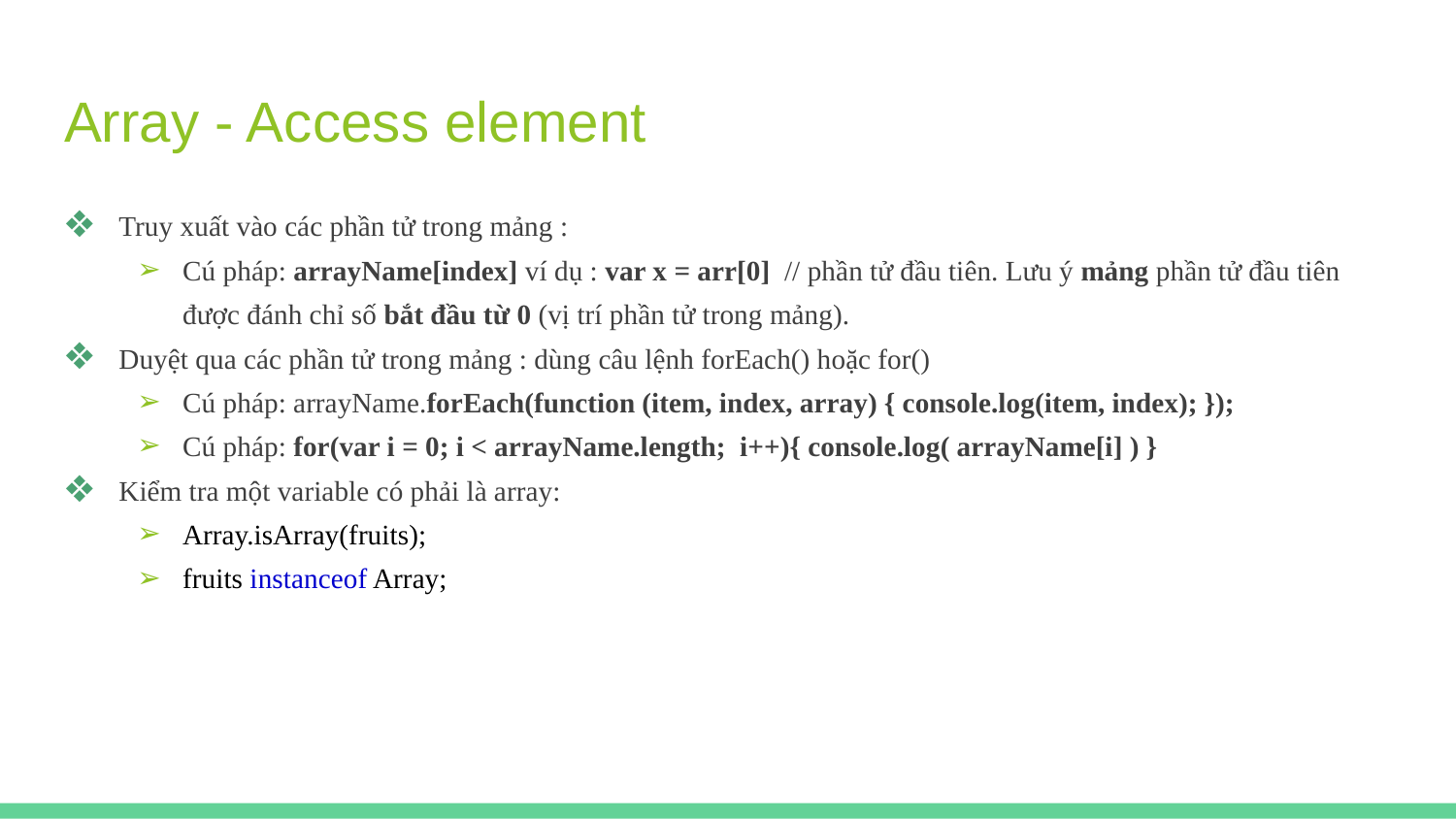

# Array - Access element
Truy xuất vào các phần tử trong mảng :
Cú pháp: arrayName[index] ví dụ : var x = arr[0]  // phần tử đầu tiên. Lưu ý mảng phần tử đầu tiên được đánh chỉ số bắt đầu từ 0 (vị trí phần tử trong mảng).
Duyệt qua các phần tử trong mảng : dùng câu lệnh forEach() hoặc for()
Cú pháp: arrayName.forEach(function (item, index, array) { console.log(item, index); });
Cú pháp: for(var i = 0; i < arrayName.length;  i++){ console.log( arrayName[i] ) }
Kiểm tra một variable có phải là array:
Array.isArray(fruits);
fruits instanceof Array;